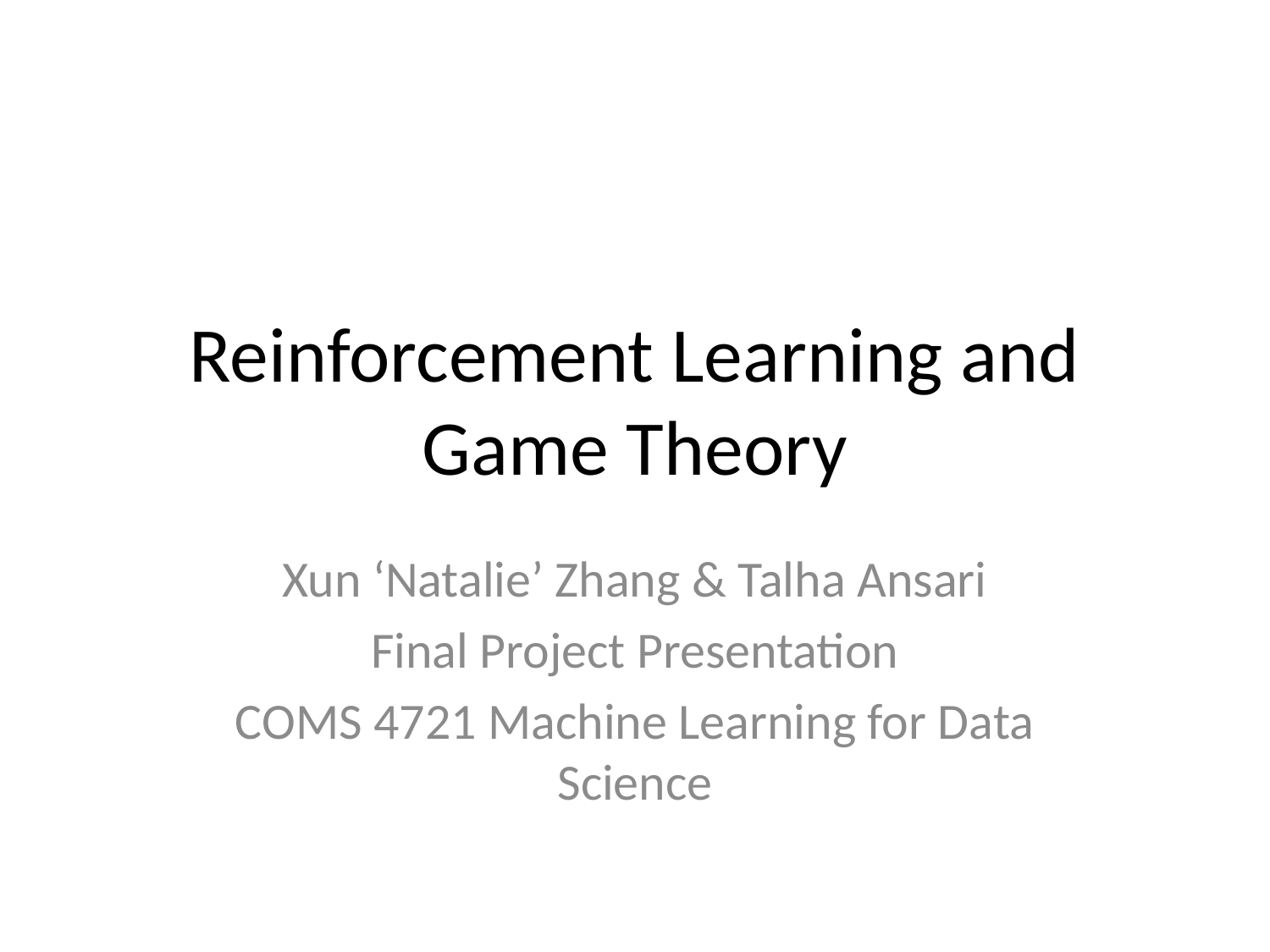

# Reinforcement Learning and Game Theory
Xun ‘Natalie’ Zhang & Talha Ansari
Final Project Presentation
COMS 4721 Machine Learning for Data Science